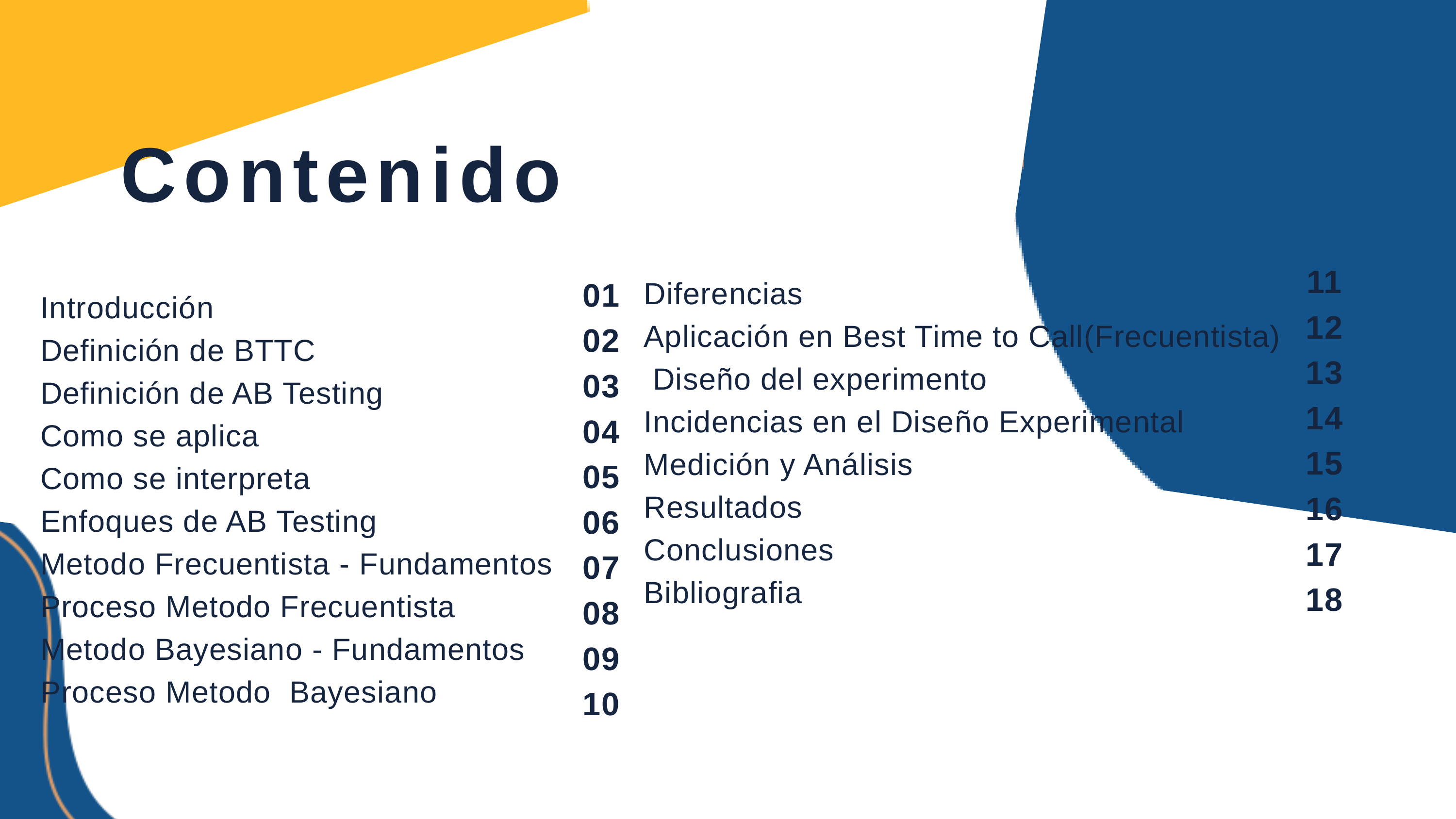

Contenido
11
12
13
14
15
16
17
18

01
02
03
04
05
06
07
08
09
10
Diferencias
Aplicación en Best Time to Call(Frecuentista)
 Diseño del experimento
Incidencias en el Diseño Experimental
Medición y Análisis
Resultados
Conclusiones
Bibliografia

Introducción
Definición de BTTC
Definición de AB Testing
Como se aplica
Como se interpreta
Enfoques de AB Testing
Metodo Frecuentista - Fundamentos
Proceso Metodo Frecuentista
Metodo Bayesiano - Fundamentos
Proceso Metodo  Bayesiano